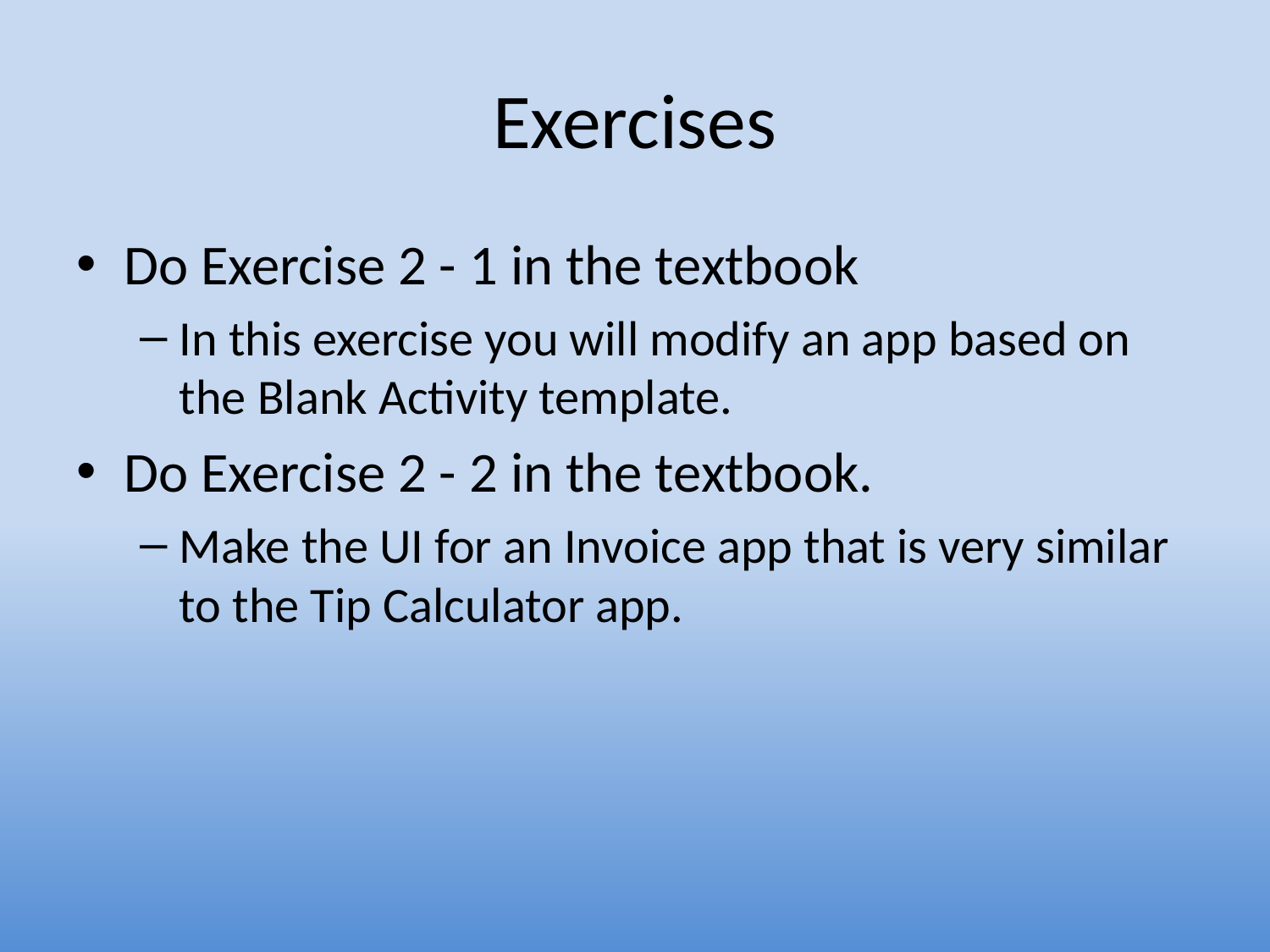

# Exercises
Do Exercise 2 - 1 in the textbook
In this exercise you will modify an app based on the Blank Activity template.
Do Exercise 2 - 2 in the textbook.
Make the UI for an Invoice app that is very similar to the Tip Calculator app.